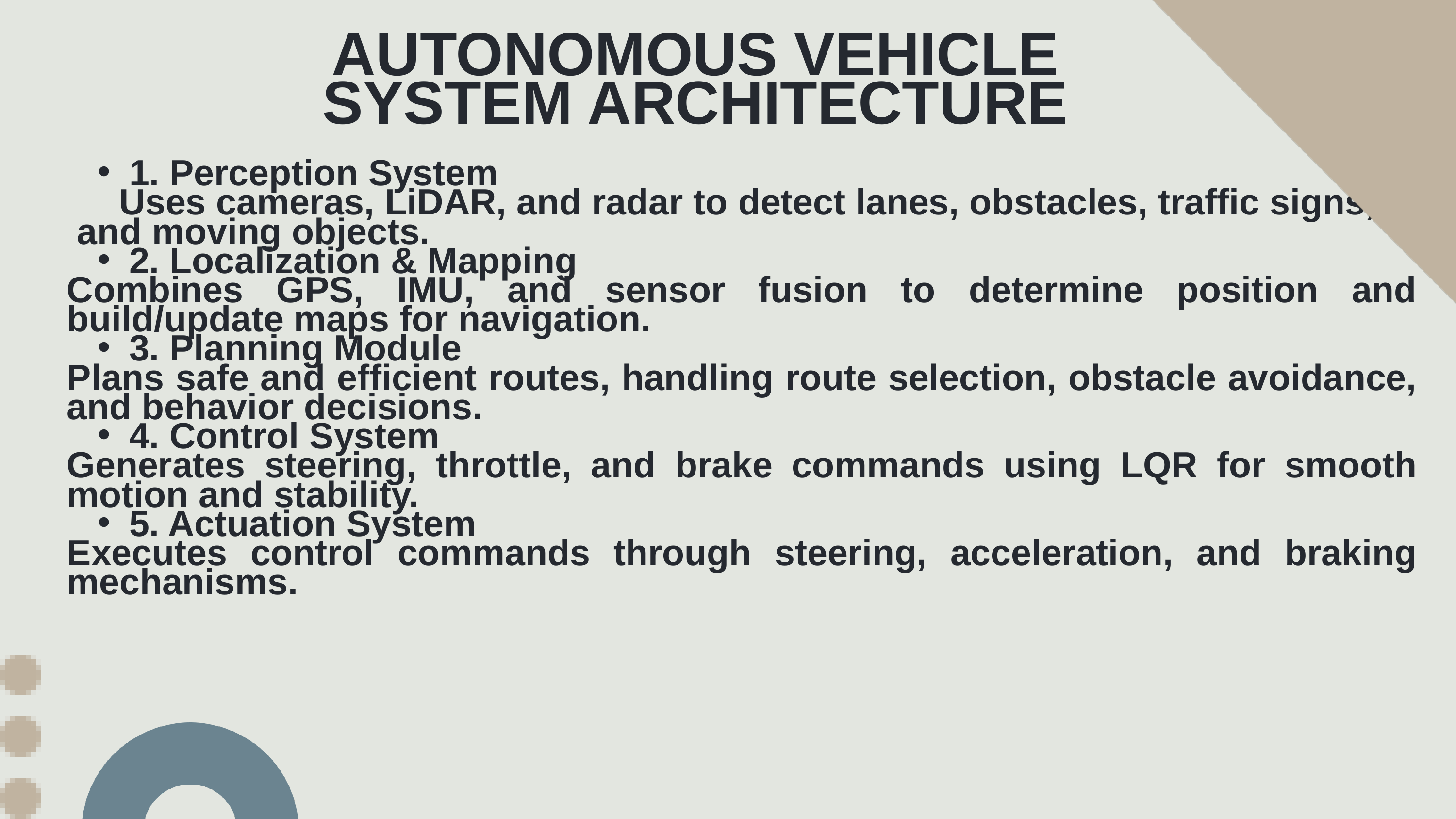

AUTONOMOUS VEHICLE SYSTEM ARCHITECTURE
1. Perception System
     Uses cameras, LiDAR, and radar to detect lanes, obstacles, traffic signs,      and moving objects.
2. Localization & Mapping
Combines GPS, IMU, and sensor fusion to determine position and build/update maps for navigation.
3. Planning Module
Plans safe and efficient routes, handling route selection, obstacle avoidance, and behavior decisions.
4. Control System
Generates steering, throttle, and brake commands using LQR for smooth motion and stability.
5. Actuation System
Executes control commands through steering, acceleration, and braking mechanisms.